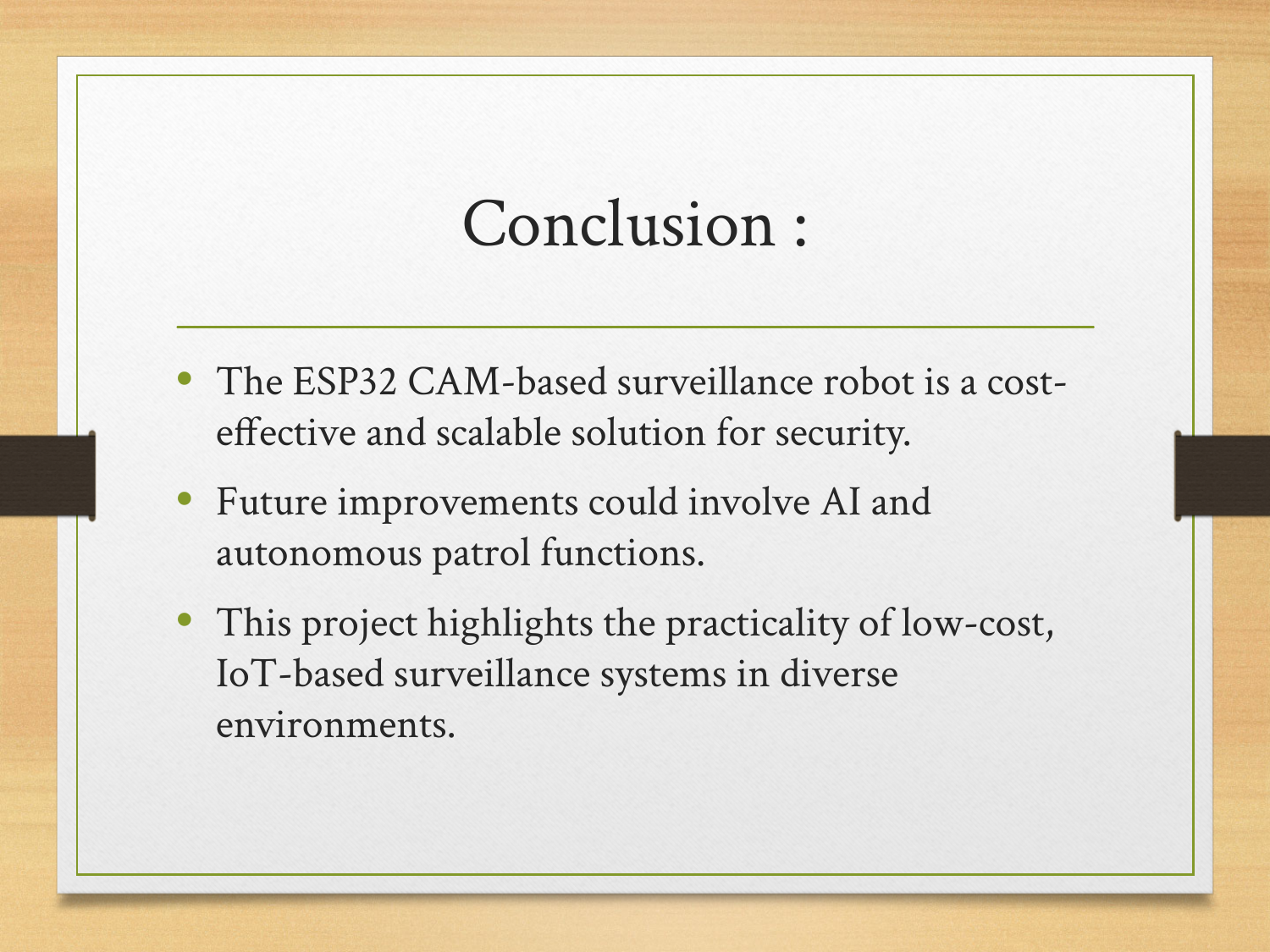

# Conclusion :
The ESP32 CAM-based surveillance robot is a cost-effective and scalable solution for security.
Future improvements could involve AI and autonomous patrol functions.
This project highlights the practicality of low-cost, IoT-based surveillance systems in diverse environments.